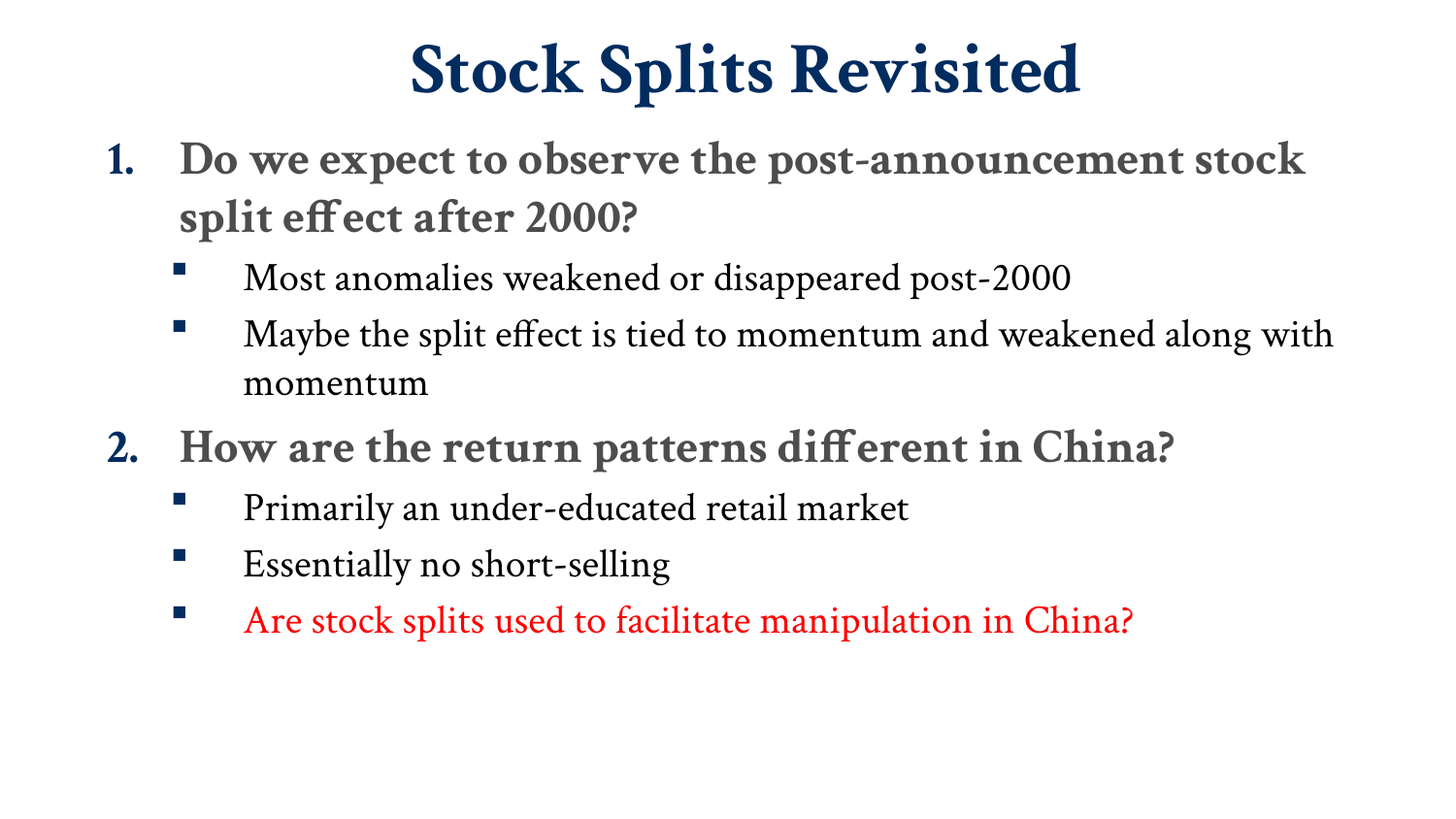

# Stock Splits Revisited
Do we expect to observe the post-announcement stock split effect after 2000?
Most anomalies weakened or disappeared post-2000
Maybe the split effect is tied to momentum and weakened along with momentum
How are the return patterns different in China?
Primarily an under-educated retail market
Essentially no short-selling
Are stock splits used to facilitate manipulation in China?